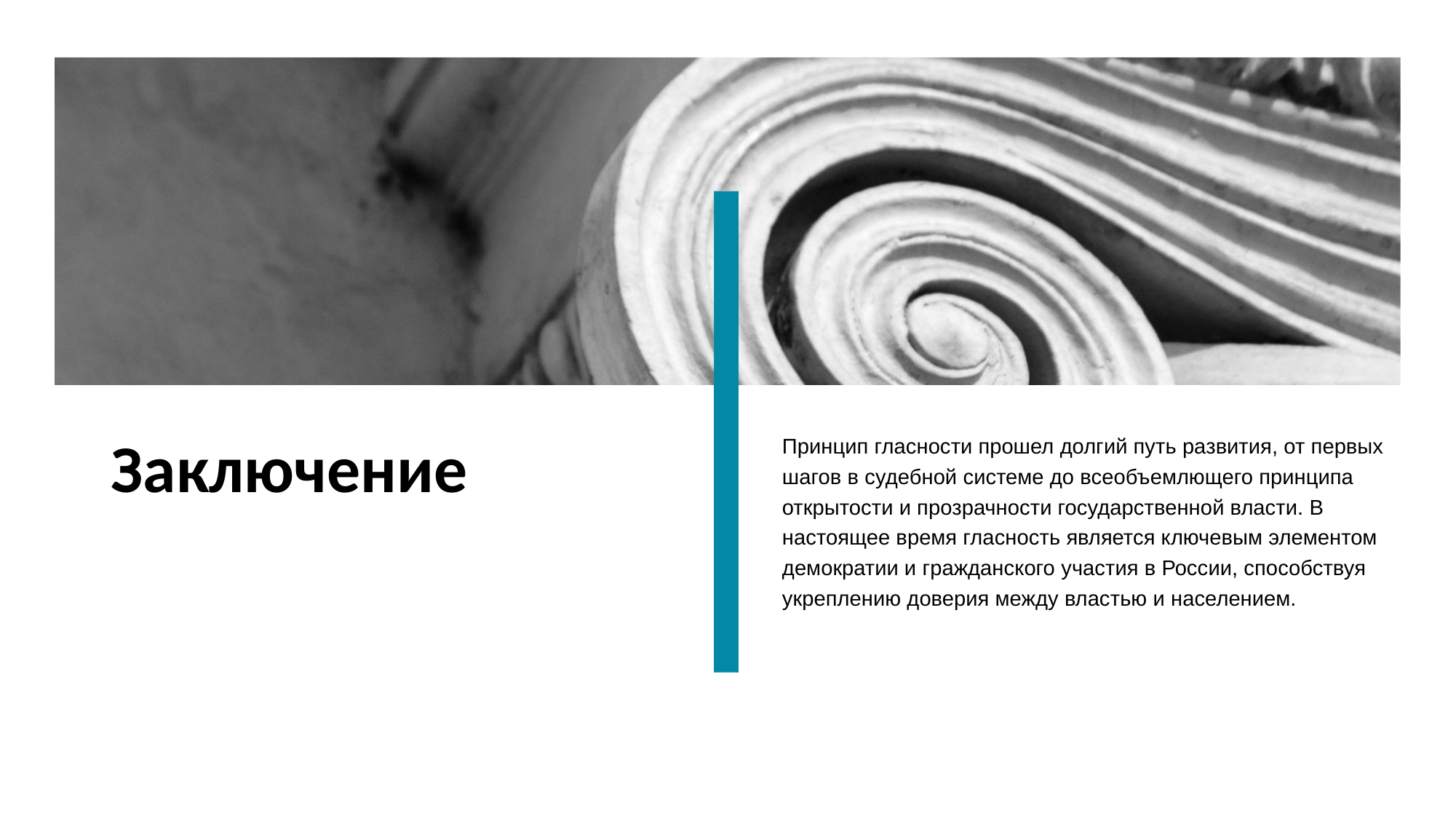

Принцип гласности прошел долгий путь развития, от первых шагов в судебной системе до всеобъемлющего принципа открытости и прозрачности государственной власти. В настоящее время гласность является ключевым элементом демократии и гражданского участия в России, способствуя укреплению доверия между властью и населением.
# Заключение